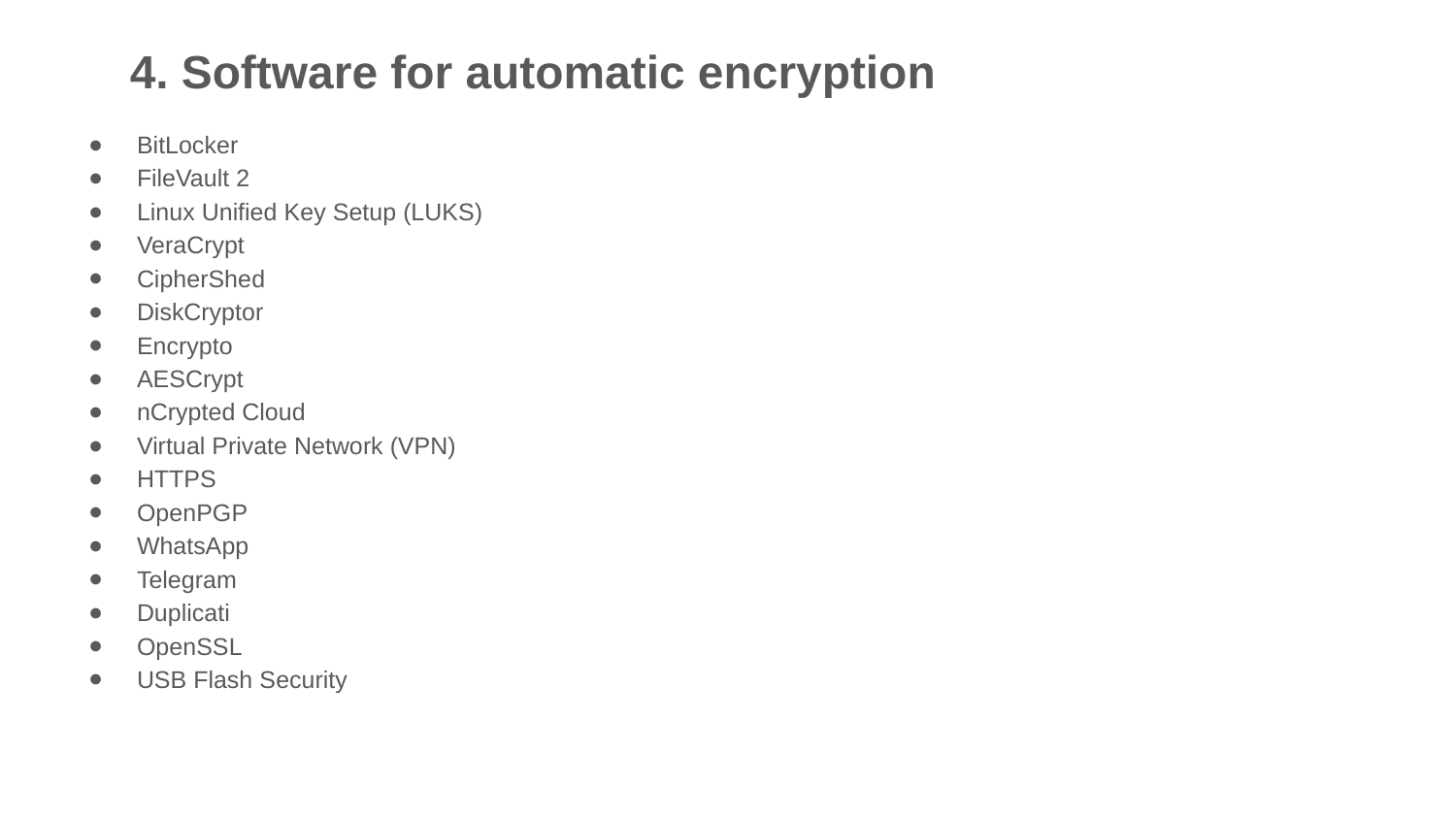

# 4. Software for automatic encryption
BitLocker
FileVault 2
Linux Unified Key Setup (LUKS)
VeraCrypt
CipherShed
DiskCryptor
Encrypto
AESCrypt
nCrypted Cloud
Virtual Private Network (VPN)
HTTPS
OpenPGP
WhatsApp
Telegram
Duplicati
OpenSSL
USB Flash Security